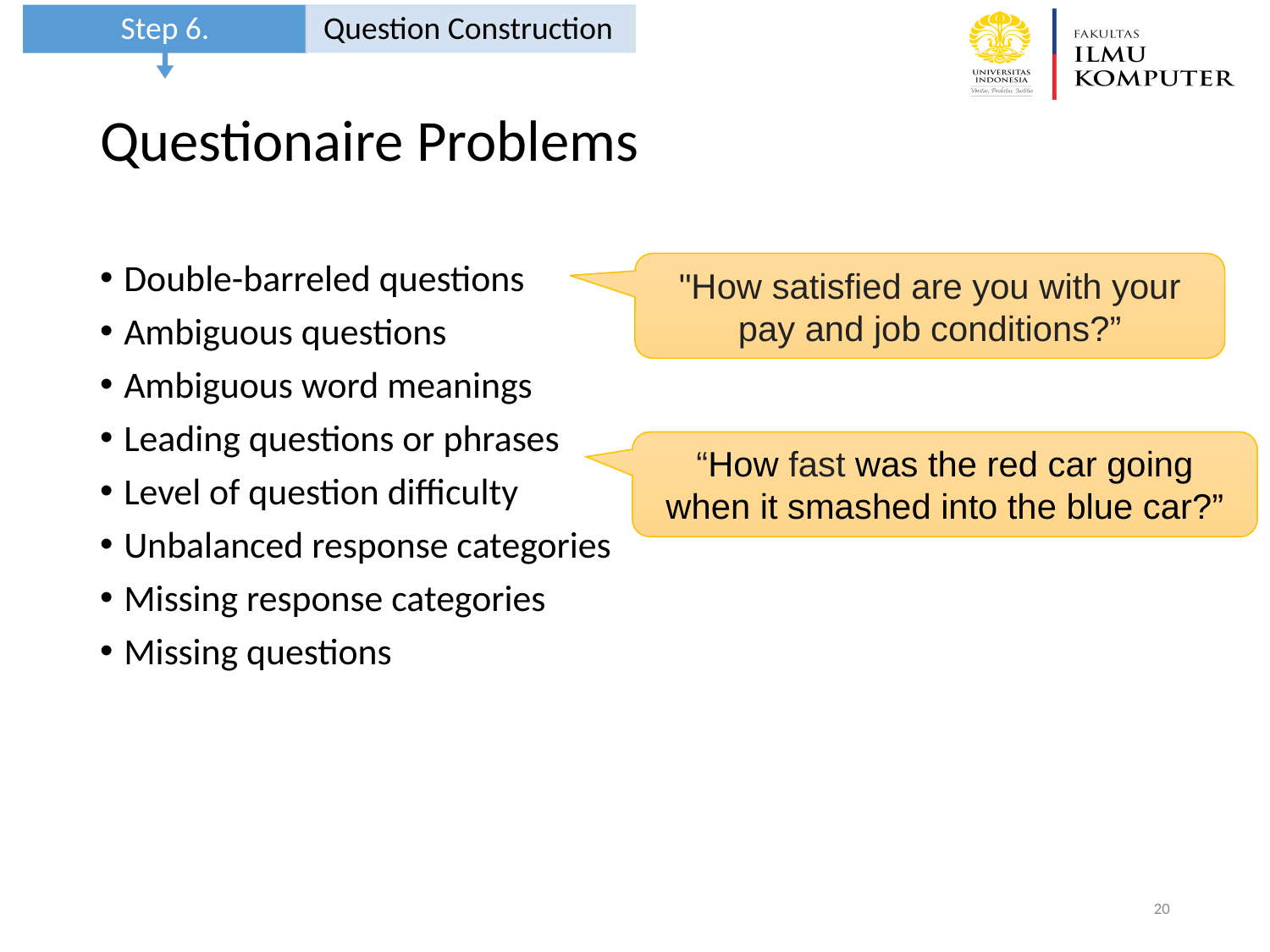

Step 6.

Question Construction
# Questionaire Problems
Double-barreled questions
Ambiguous questions
Ambiguous word meanings
Leading questions or phrases
Level of question difficulty
Unbalanced response categories
Missing response categories
Missing questions

"How satisfied are you with your pay and job conditions?”
“How fast was the red car going when it smashed into the blue car?”
20